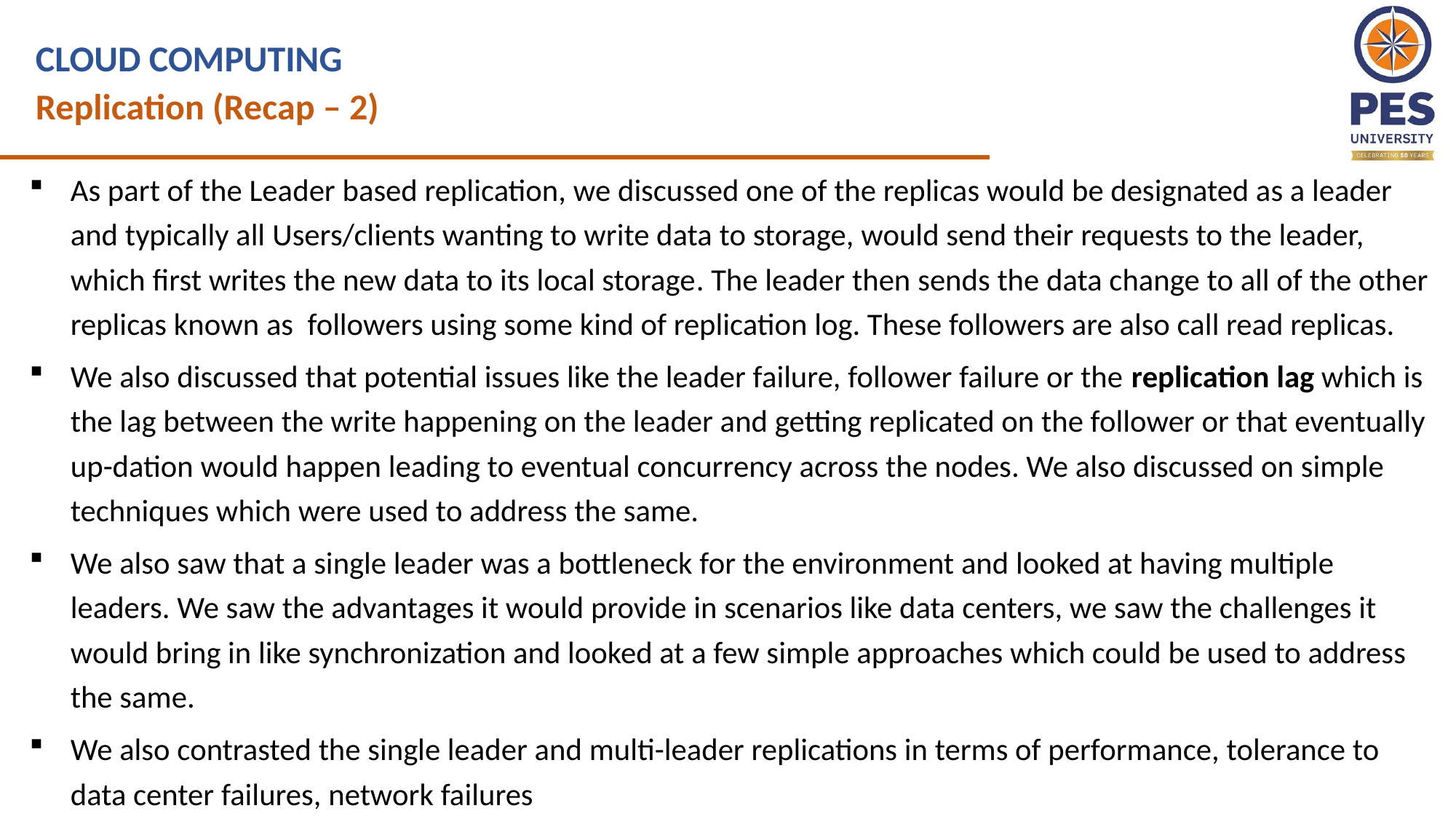

CLOUD COMPUTING
Replication (Recap – 2)
As part of the Leader based replication, we discussed one of the replicas would be designated as a leader and typically all Users/clients wanting to write data to storage, would send their requests to the leader, which first writes the new data to its local storage. The leader then sends the data change to all of the other replicas known as  followers using some kind of replication log. These followers are also call read replicas.
We also discussed that potential issues like the leader failure, follower failure or the replication lag which is the lag between the write happening on the leader and getting replicated on the follower or that eventually up-dation would happen leading to eventual concurrency across the nodes. We also discussed on simple techniques which were used to address the same.
We also saw that a single leader was a bottleneck for the environment and looked at having multiple leaders. We saw the advantages it would provide in scenarios like data centers, we saw the challenges it would bring in like synchronization and looked at a few simple approaches which could be used to address the same.
We also contrasted the single leader and multi-leader replications in terms of performance, tolerance to data center failures, network failures